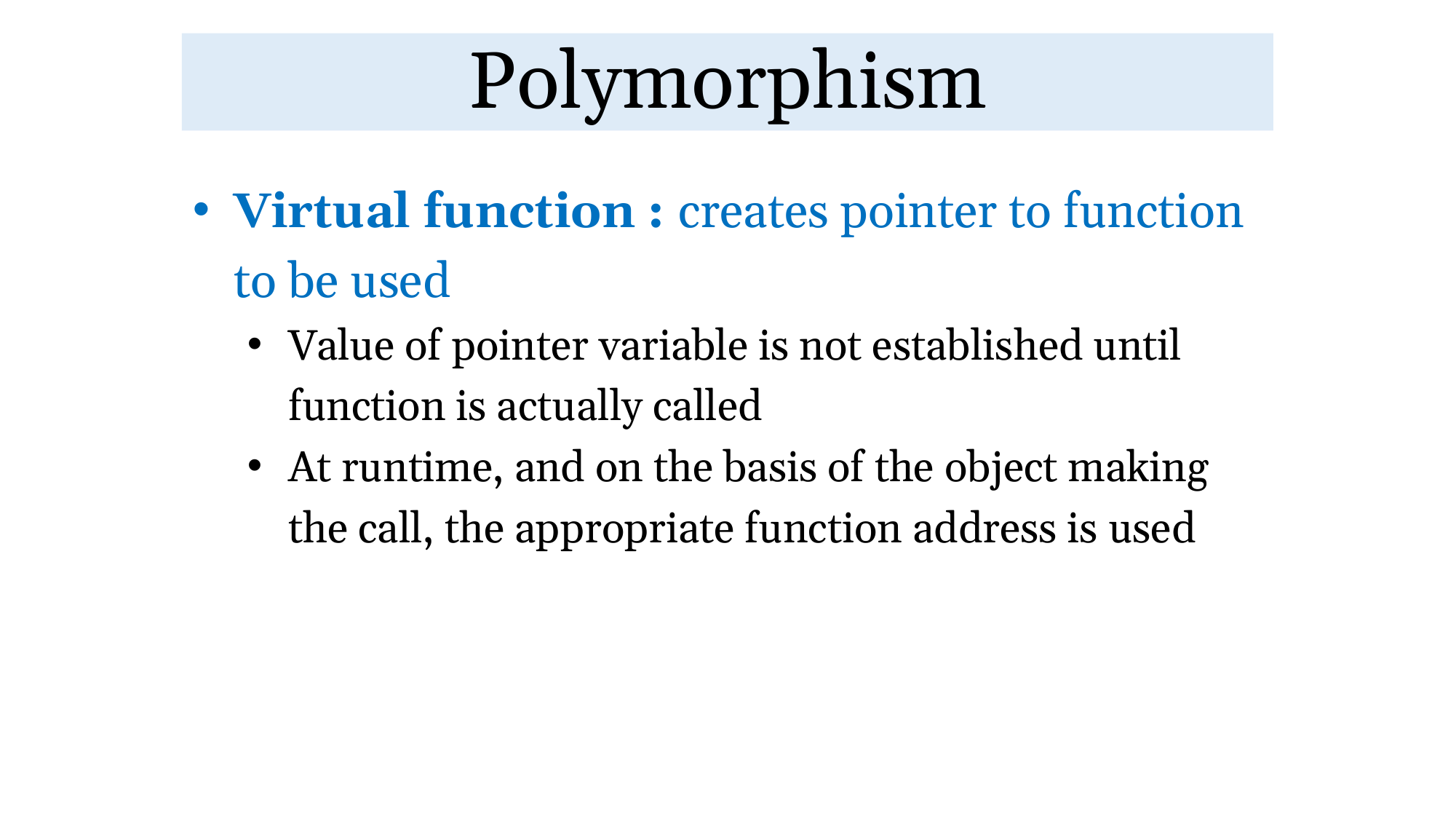

# Polymorphism
Virtual function : creates pointer to function to be used
Value of pointer variable is not established until function is actually called
At runtime, and on the basis of the object making the call, the appropriate function address is used